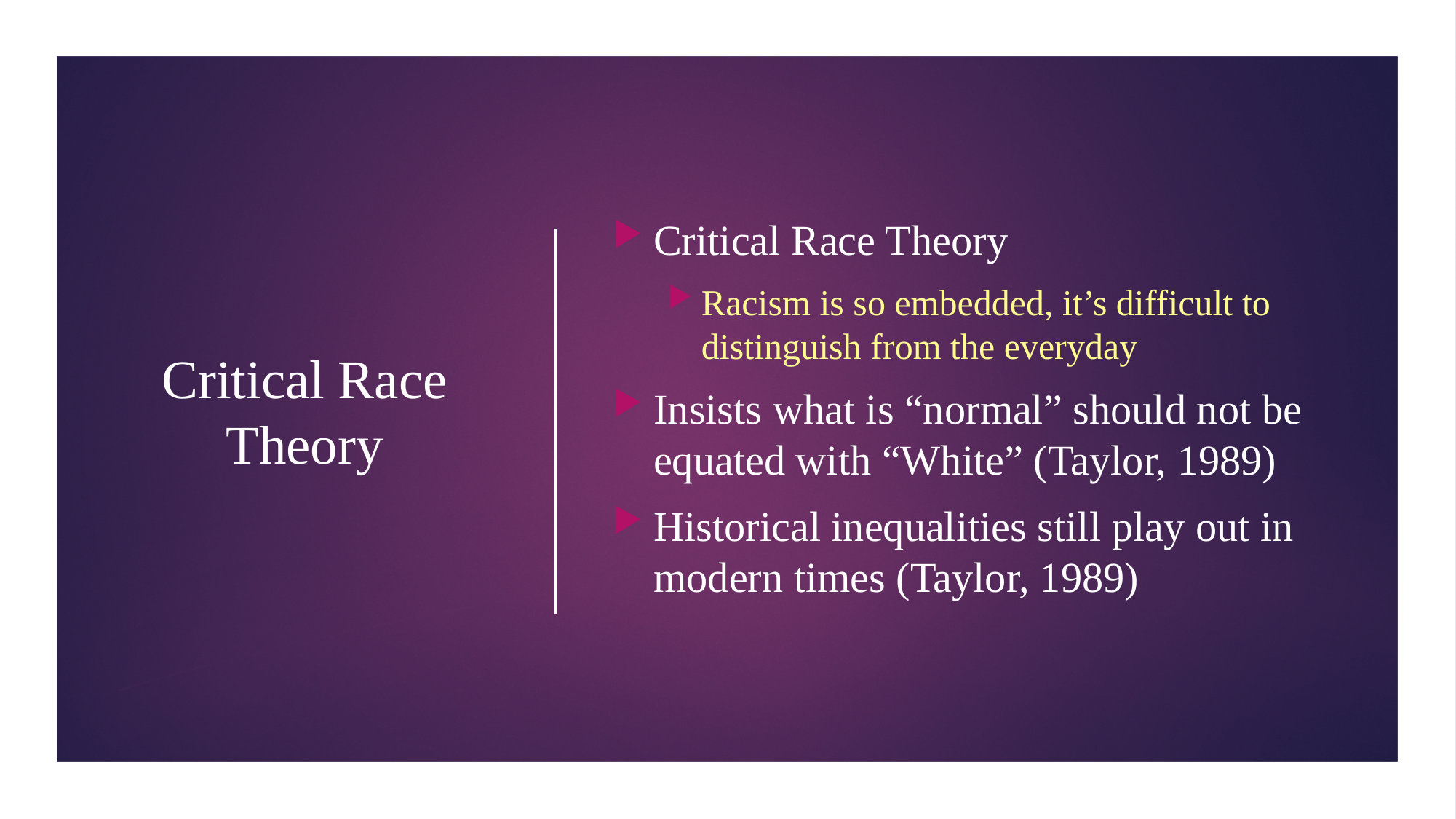

Critical Race Theory
Racism is so embedded, it’s difficult to distinguish from the everyday
Insists what is “normal” should not be equated with “White” (Taylor, 1989)
Historical inequalities still play out in modern times (Taylor, 1989)
# Critical Race Theory